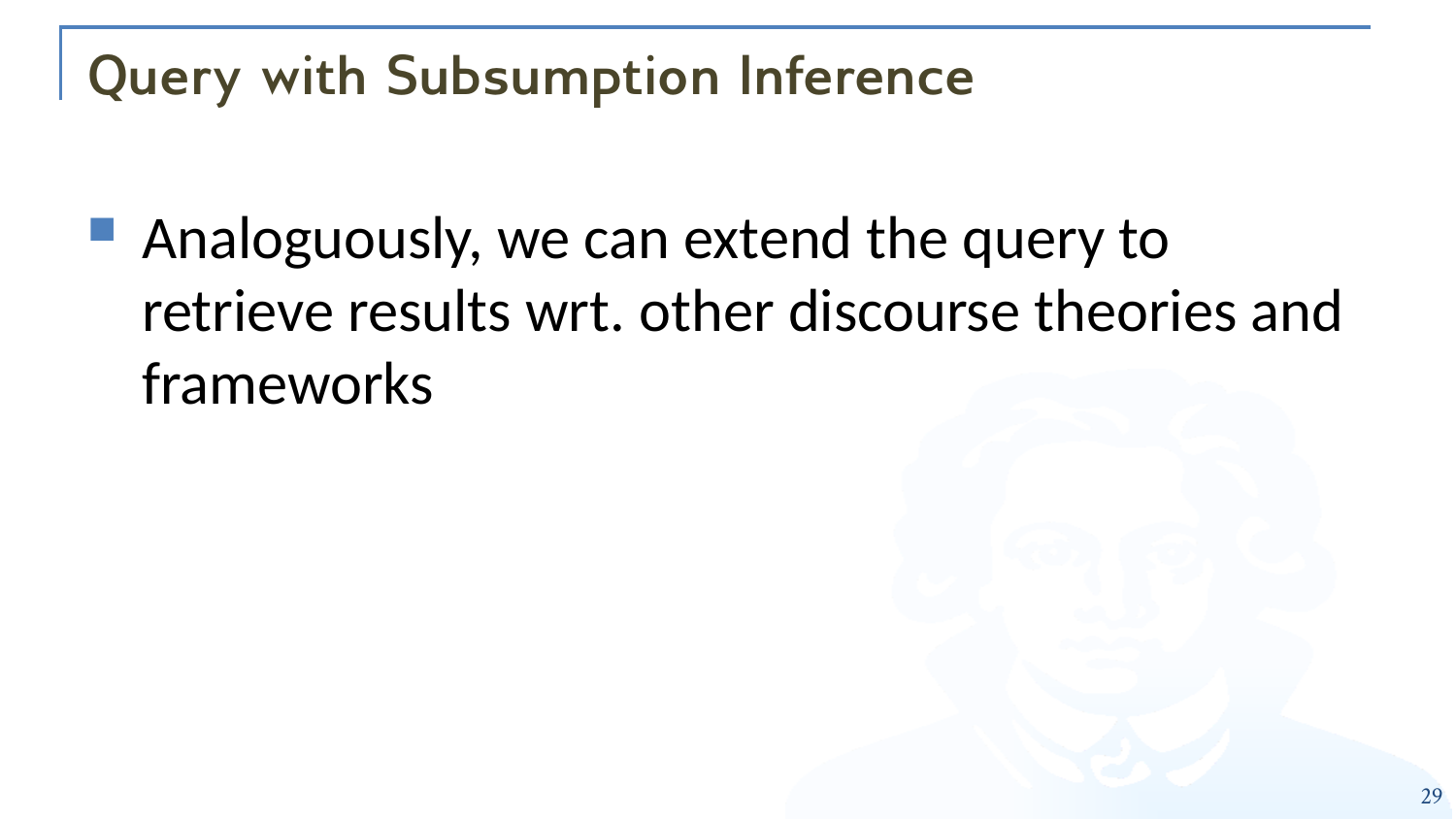

# Query with Subsumption Inference
Analoguously, we can extend the query to retrieve results wrt. other discourse theories and frameworks
29